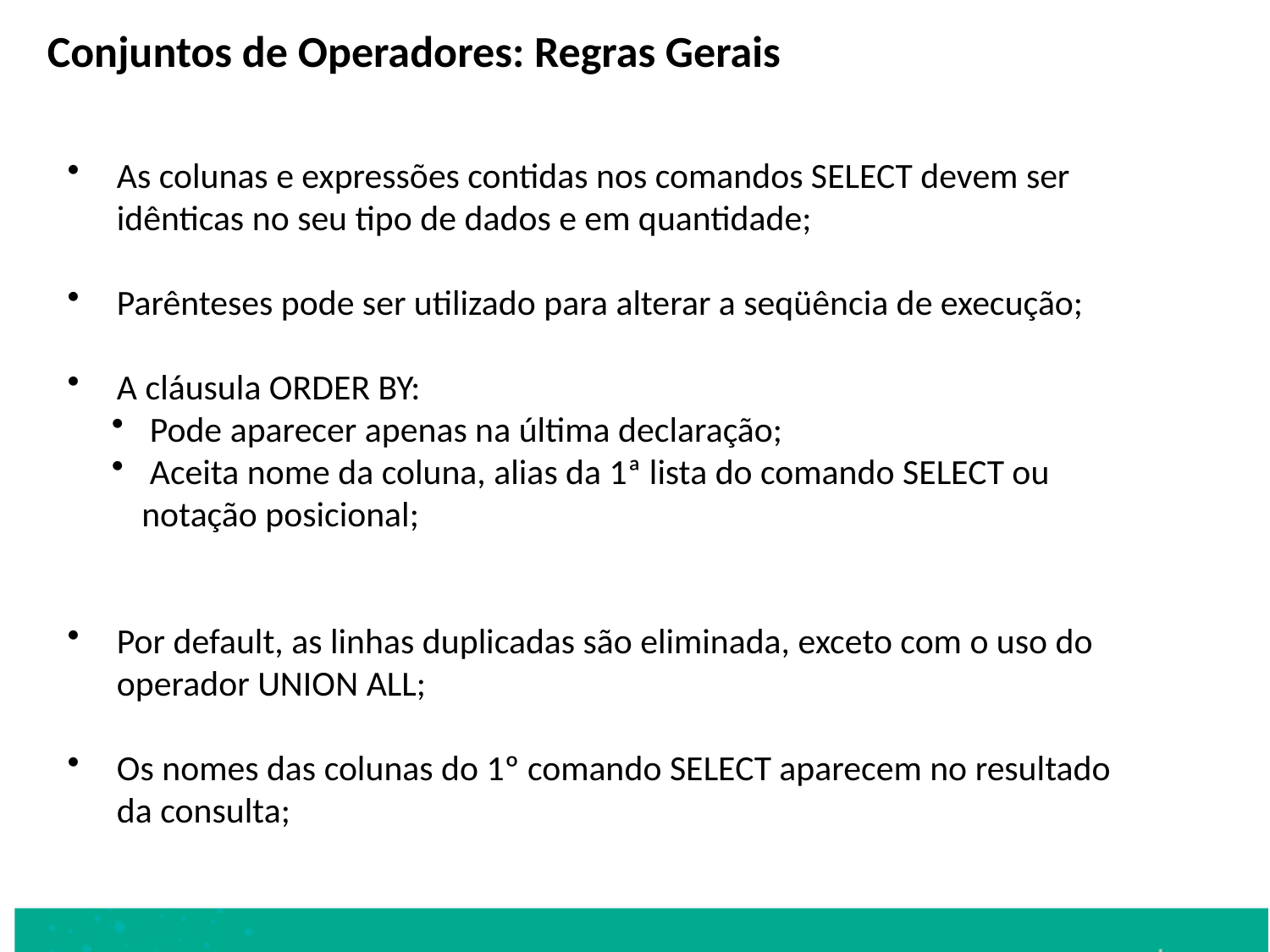

Conjuntos de Operadores: Regras Gerais
As colunas e expressões contidas nos comandos SELECT devem ser idênticas no seu tipo de dados e em quantidade;

Parênteses pode ser utilizado para alterar a seqüência de execução;

A cláusula ORDER BY:
 Pode aparecer apenas na última declaração;
 Aceita nome da coluna, alias da 1ª lista do comando SELECT ou notação posicional;

Por default, as linhas duplicadas são eliminada, exceto com o uso do operador UNION ALL;

Os nomes das colunas do 1º comando SELECT aparecem no resultado da consulta;